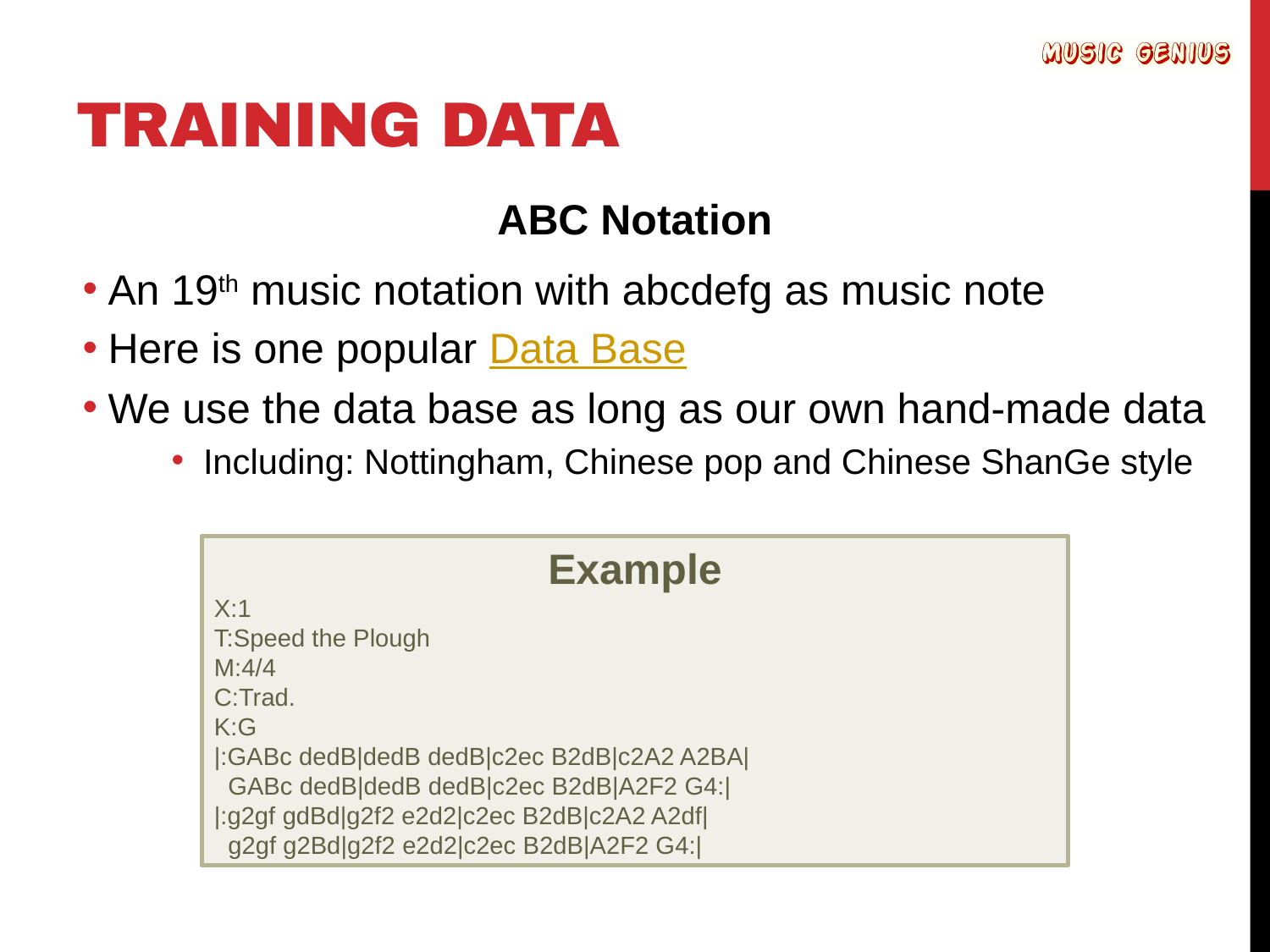

# Training Data
ABC Notation
An 19th music notation with abcdefg as music note
Here is one popular Data Base
We use the data base as long as our own hand-made data
Including: Nottingham, Chinese pop and Chinese ShanGe style
Example
X:1
T:Speed the Plough
M:4/4
C:Trad.
K:G
|:GABc dedB|dedB dedB|c2ec B2dB|c2A2 A2BA|
  GABc dedB|dedB dedB|c2ec B2dB|A2F2 G4:|
|:g2gf gdBd|g2f2 e2d2|c2ec B2dB|c2A2 A2df|
  g2gf g2Bd|g2f2 e2d2|c2ec B2dB|A2F2 G4:|